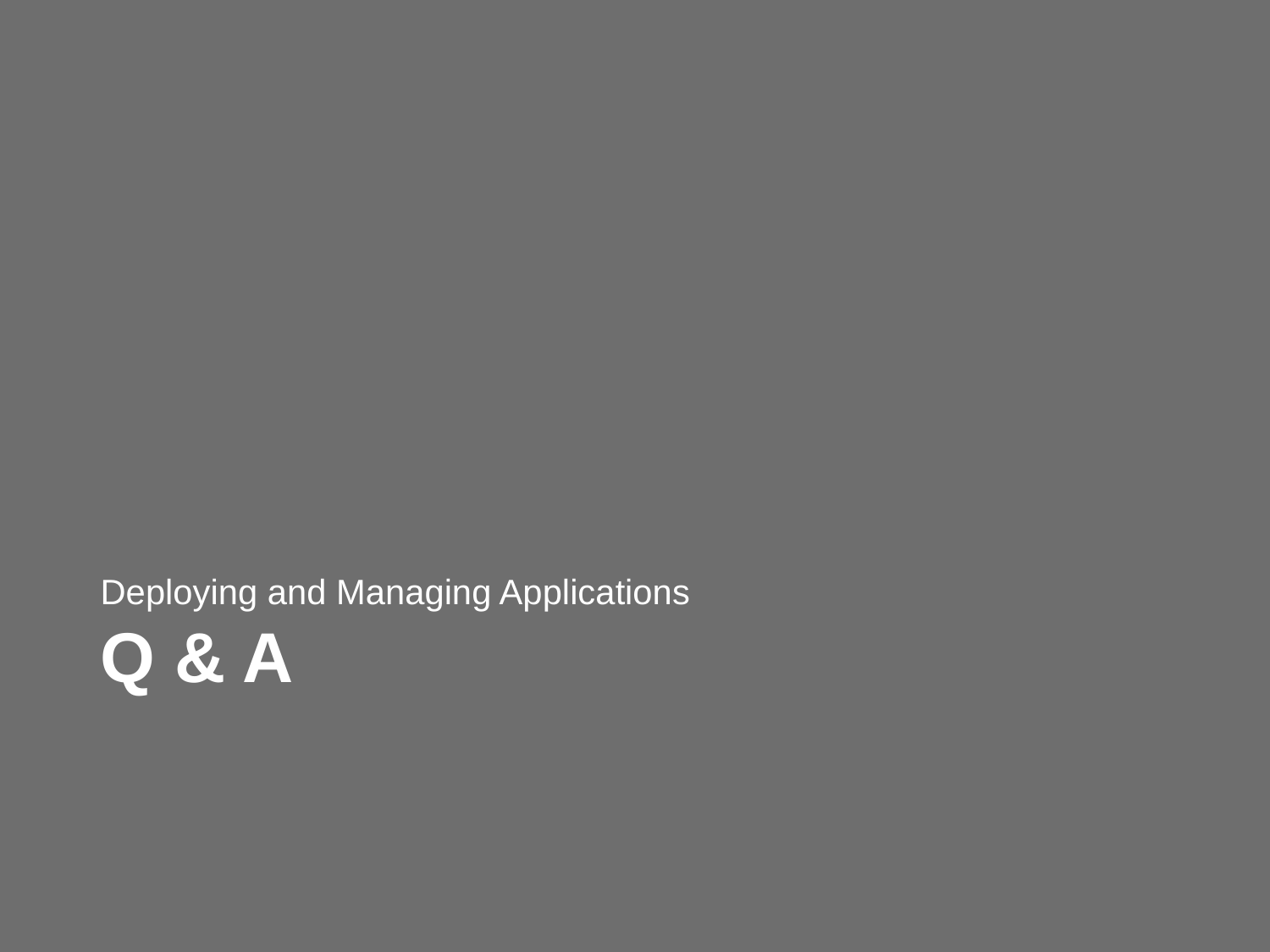

Deploying and Managing Applications
# Q & A